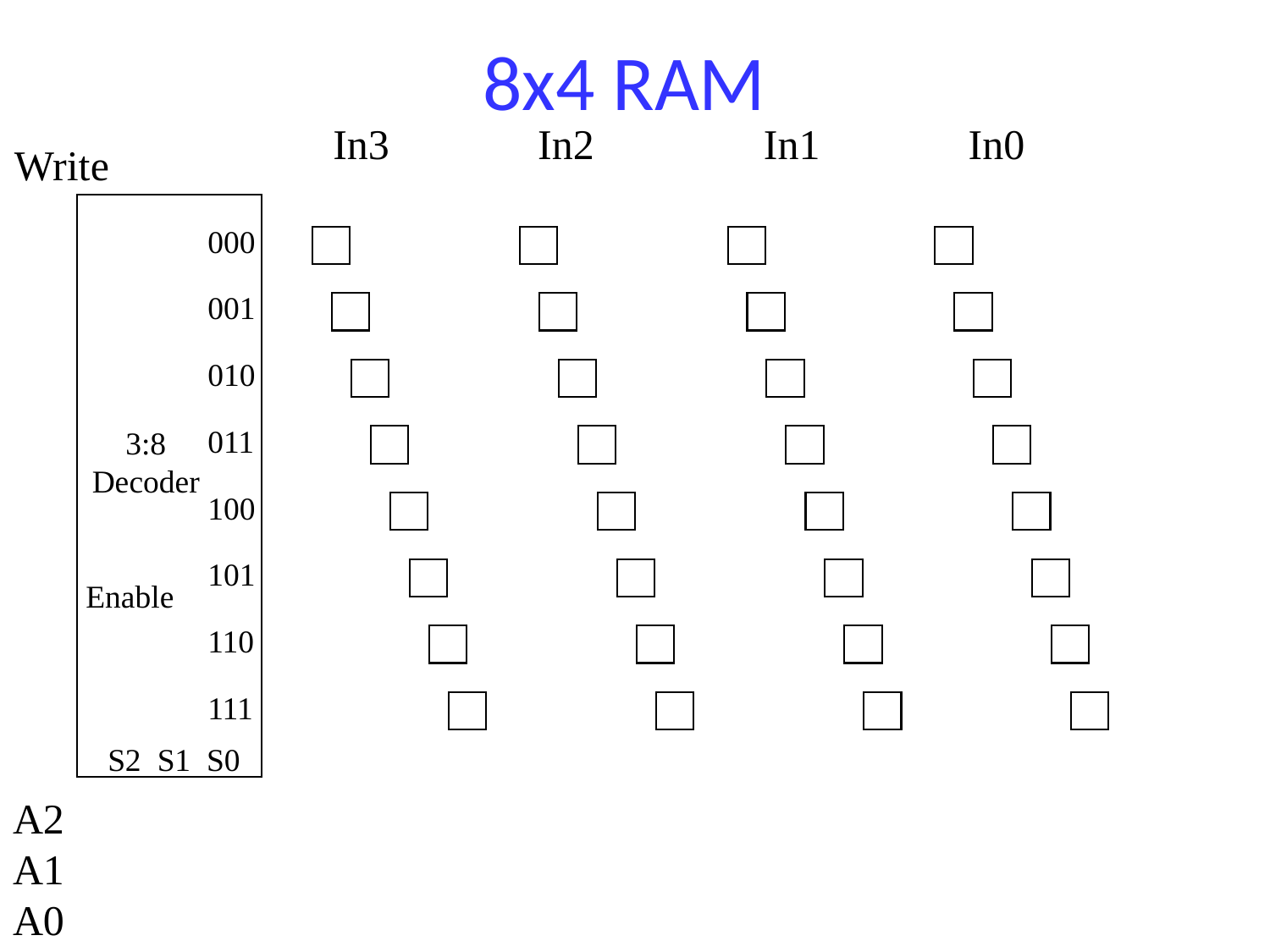

# 8x4 RAM
In3              In2                In1              In0
Write
000
001
010
011
100
101
110
111

3:8
Decoder
Enable
S2  S1  S0

A2
A1
A0